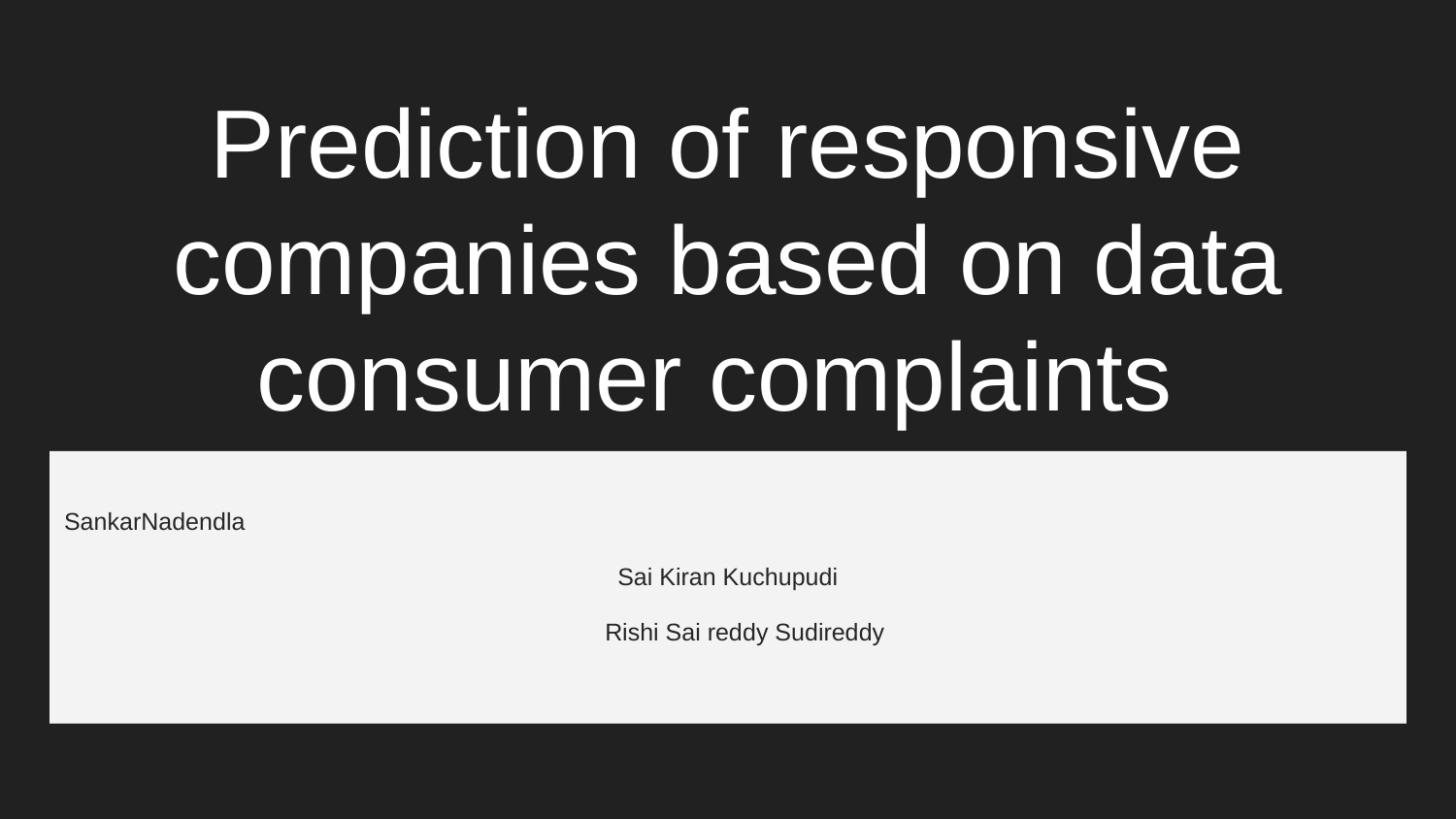

# Prediction of responsive companies based on data consumer complaints
								 SankarNadendla
Sai Kiran Kuchupudi
     Rishi Sai reddy Sudireddy